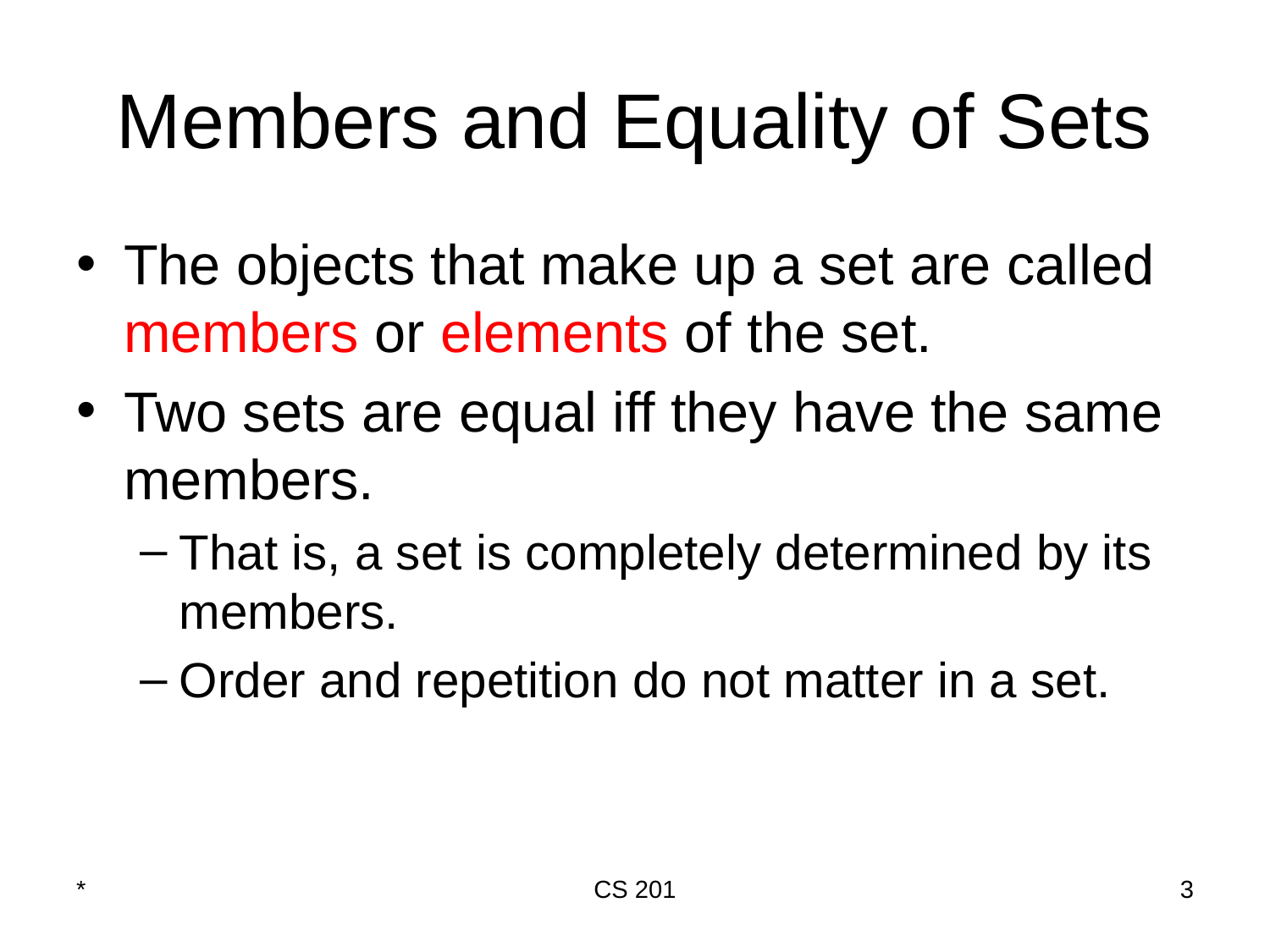

# Members and Equality of Sets
The objects that make up a set are called members or elements of the set.
Two sets are equal iff they have the same members.
That is, a set is completely determined by its members.
Order and repetition do not matter in a set.
*
CS 201
3